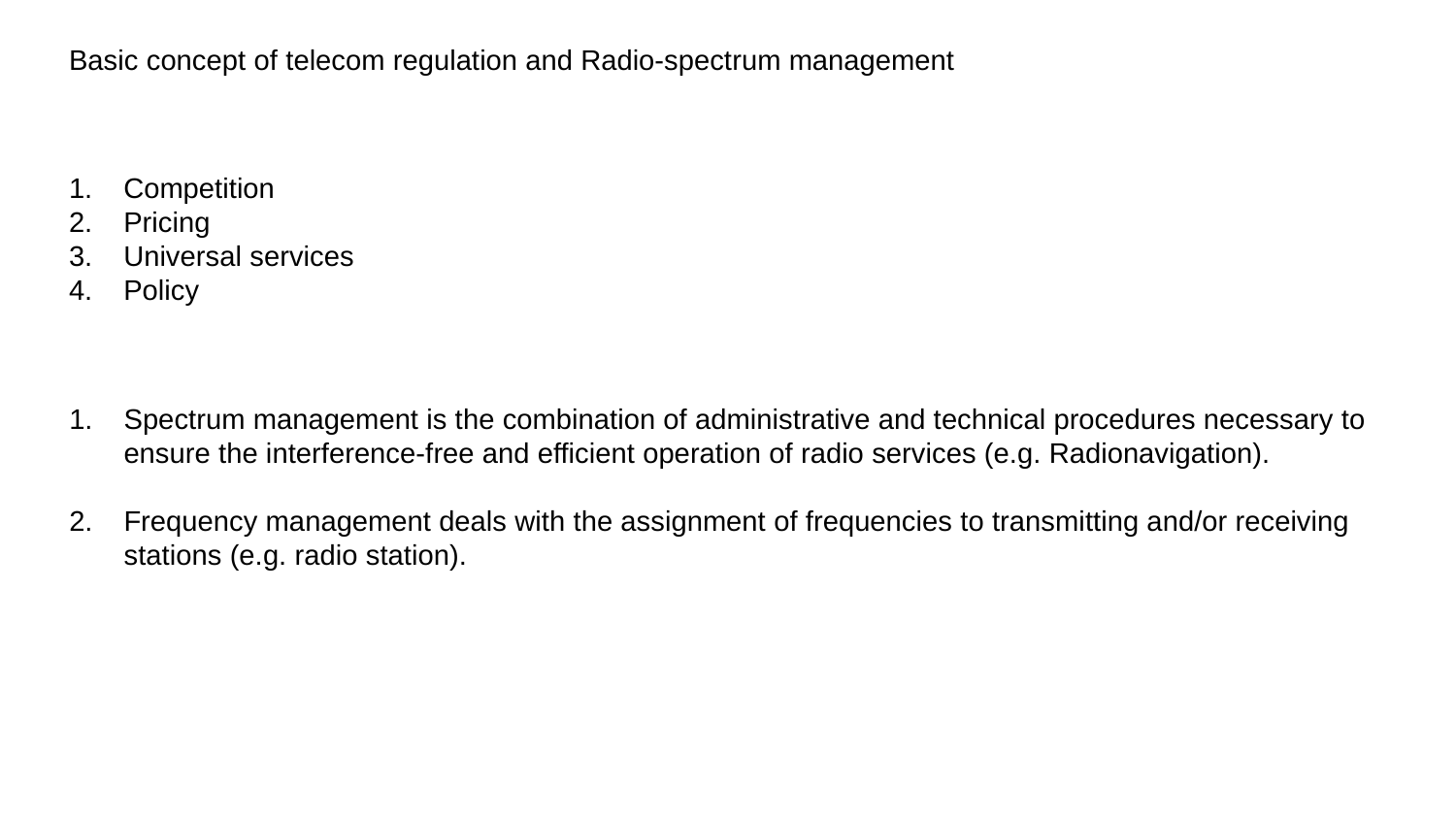

Basic concept of telecom regulation and Radio-spectrum management
Competition
Pricing
Universal services
Policy
Spectrum management is the combination of administrative and technical procedures necessary to ensure the interference-free and efficient operation of radio services (e.g. Radionavigation).

Frequency management deals with the assignment of frequencies to transmitting and/or receiving stations (e.g. radio station).